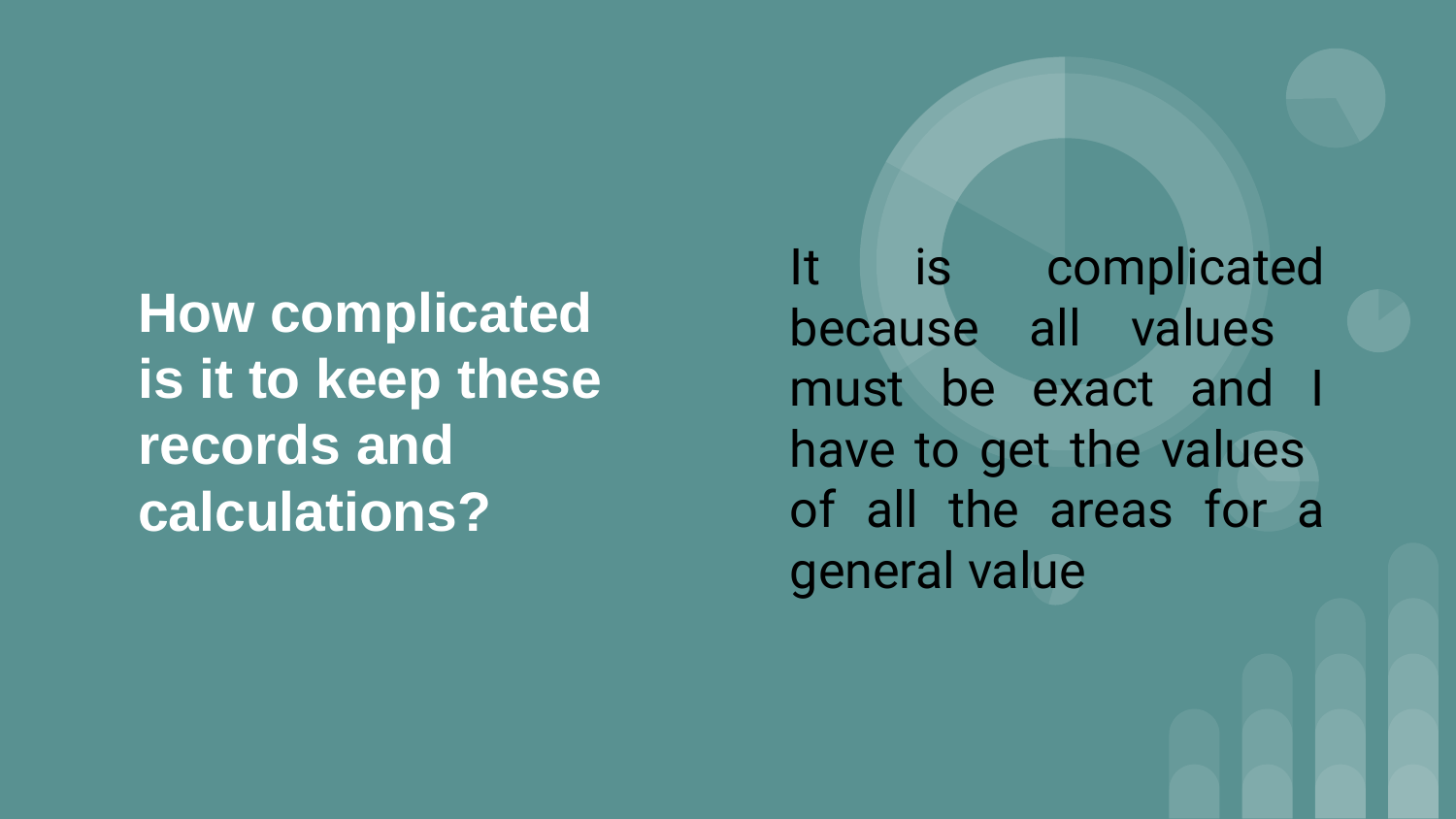

It is complicated because all values ​​must be exact and I have to get the values ​​of all the areas for a general value

# How complicated is it to keep these records and calculations?